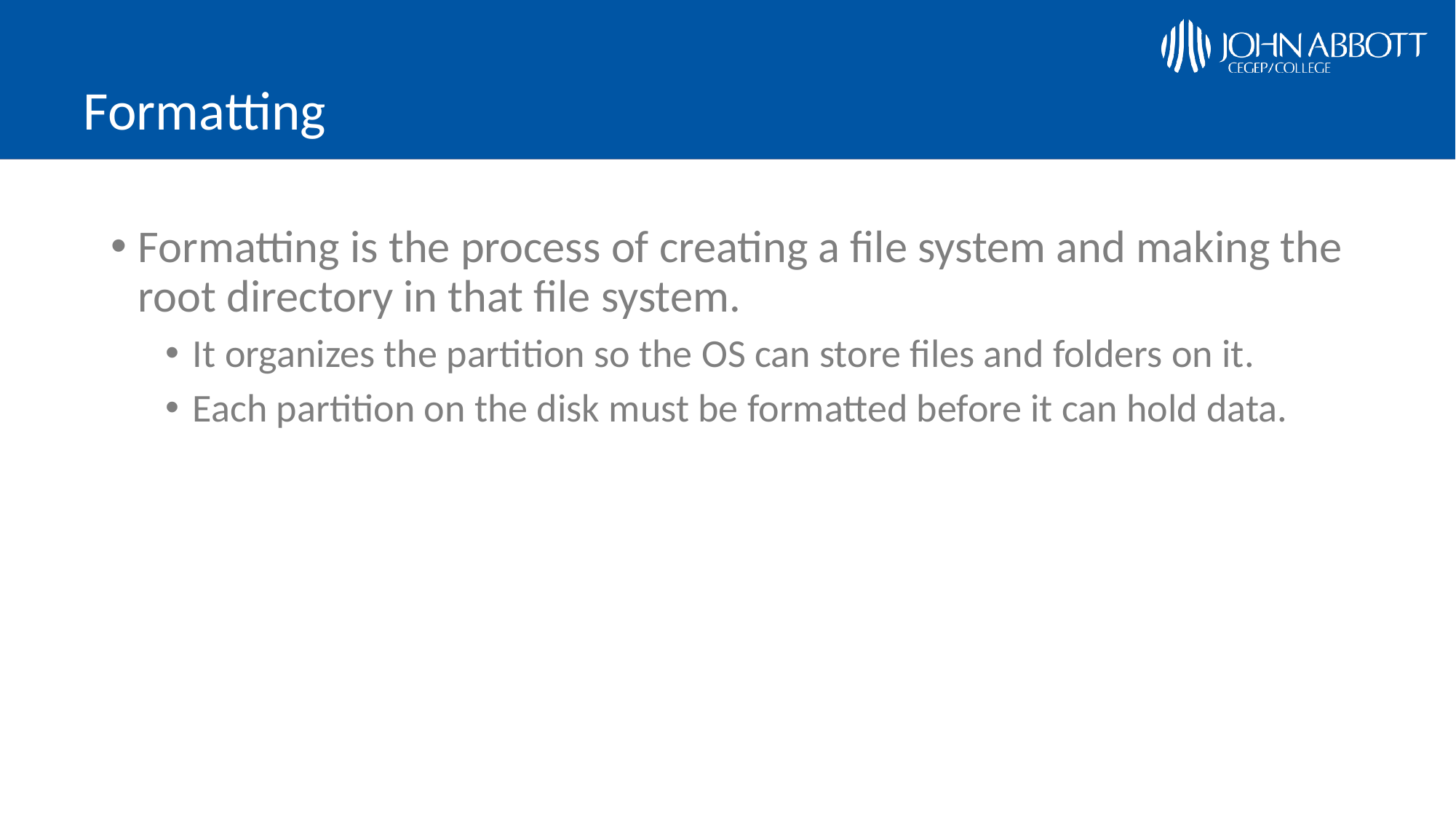

# Formatting
Formatting is the process of creating a file system and making the root directory in that file system.
It organizes the partition so the OS can store files and folders on it.
Each partition on the disk must be formatted before it can hold data.